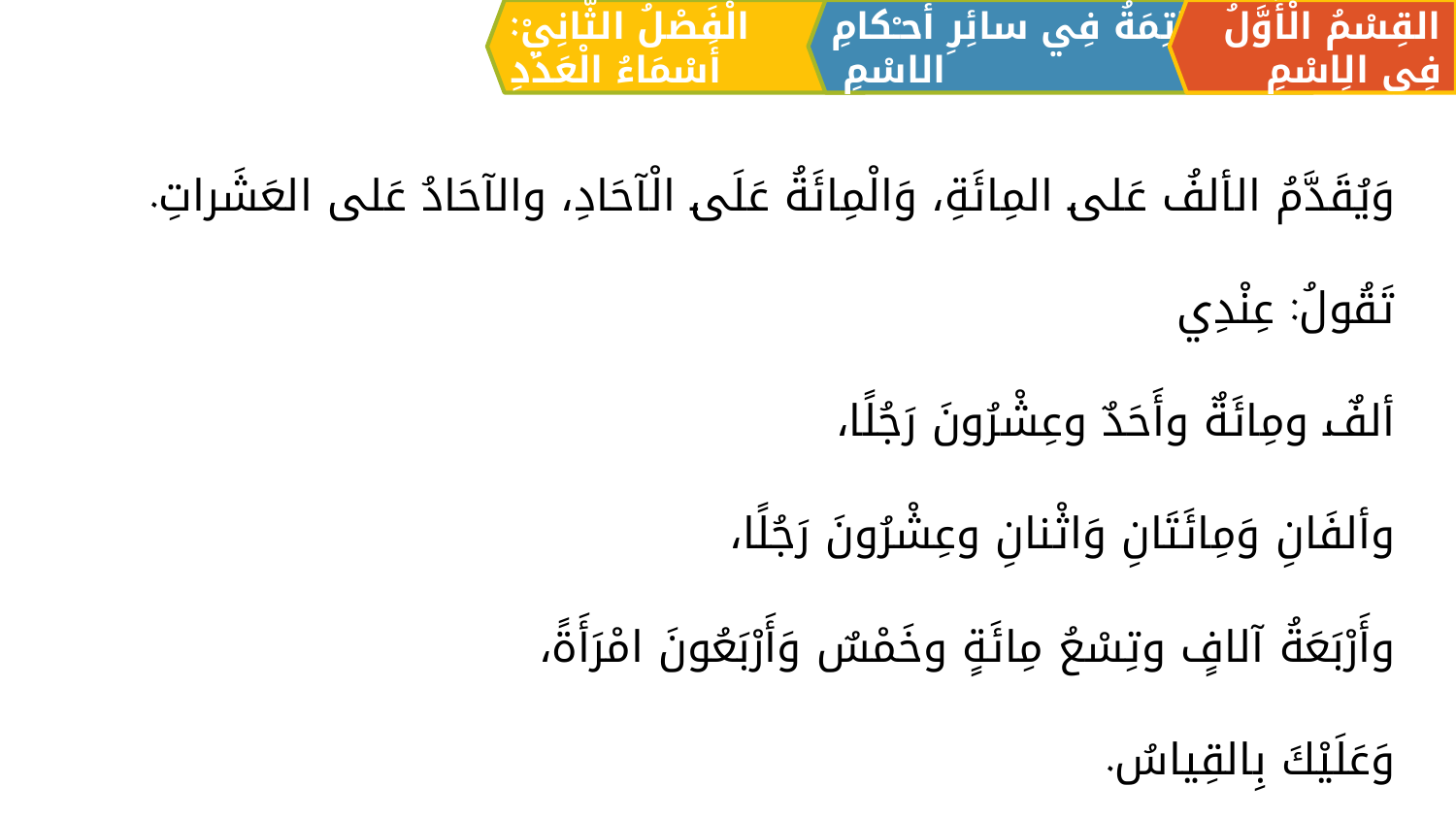

الْفَصْلُ الثَّانِيْ: أَسْمَاءُ الْعَدَدِ
القِسْمُ الْأَوَّلُ فِي الِاسْمِ
الْخَاتِمَةُ فِي سائِرِ أحـْكامِ الاسْمِ
وَيُقَدَّمُ الألفُ عَلى المِائَةِ، وَالْمِائَةُ عَلَی الْآحَادِ، والآحَادُ عَلى العَشَراتِ.
تَقُولُ: عِنْدِي
	ألفٌ ومِائَةٌ وأَحَدٌ وعِشْرُونَ رَجُلًا،
	وألفَانِ وَمِائَتَانِ وَاثْنانِ وعِشْرُونَ رَجُلًا،
	وأَرْبَعَةُ آلافٍ وتِسْعُ مِائَةٍ وخَمْسٌ وَأَرْبَعُونَ امْرَأَةً،
وَعَلَيْكَ بِالقِياسُ.